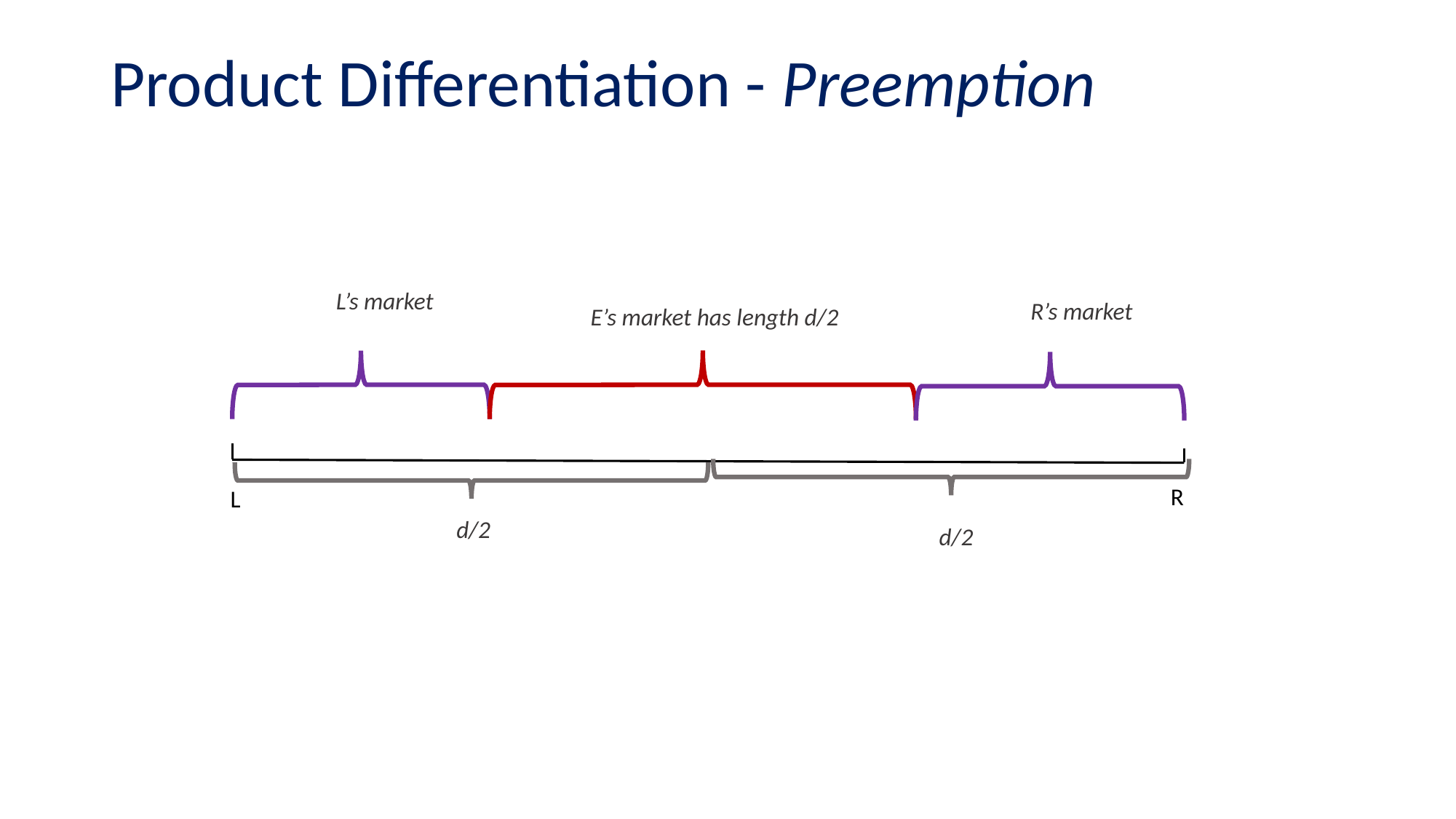

Product Differentiation - Preemption

L’s market
R’s market
E’s market has length d/2
R
L
d/2
d/2